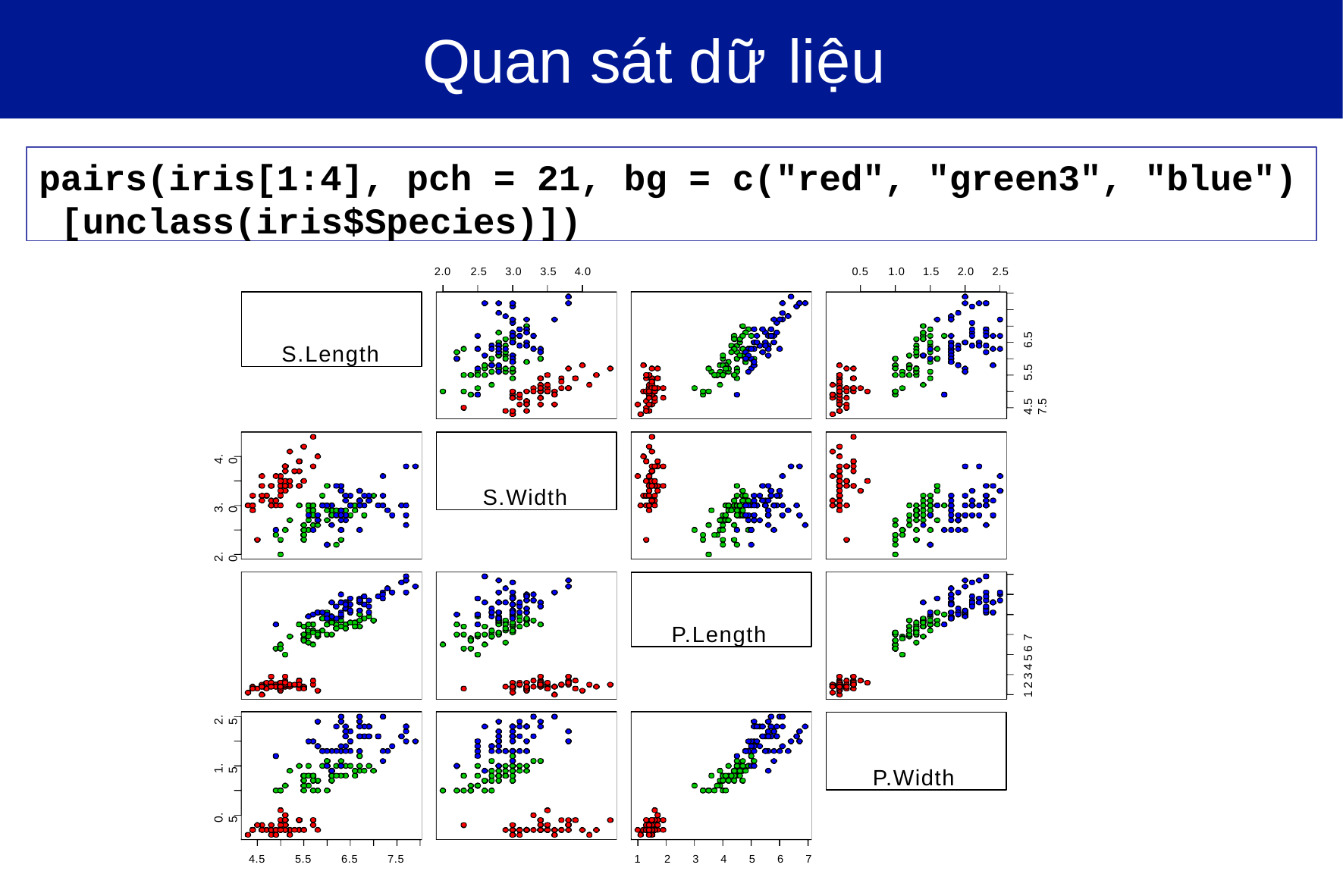

# Quan sát dữ liệu
pairs(iris[1:4], pch = 21, bg = c("red", "green3", "blue")  [unclass(iris$Species)])
2.0	2.5	3.0	3.5	4.0
0.5	1.0	1.5	2.0	2.5

S.Length
4.5	5.5	6.5	7.5

S.Width
4.0
3.0
2.0
1 2 3 4 5 6 7

P.Length
2.5

P.Width
1.5
0.5
4.5
5.5
6.5
7.5
1	2	3	4	5	6	7